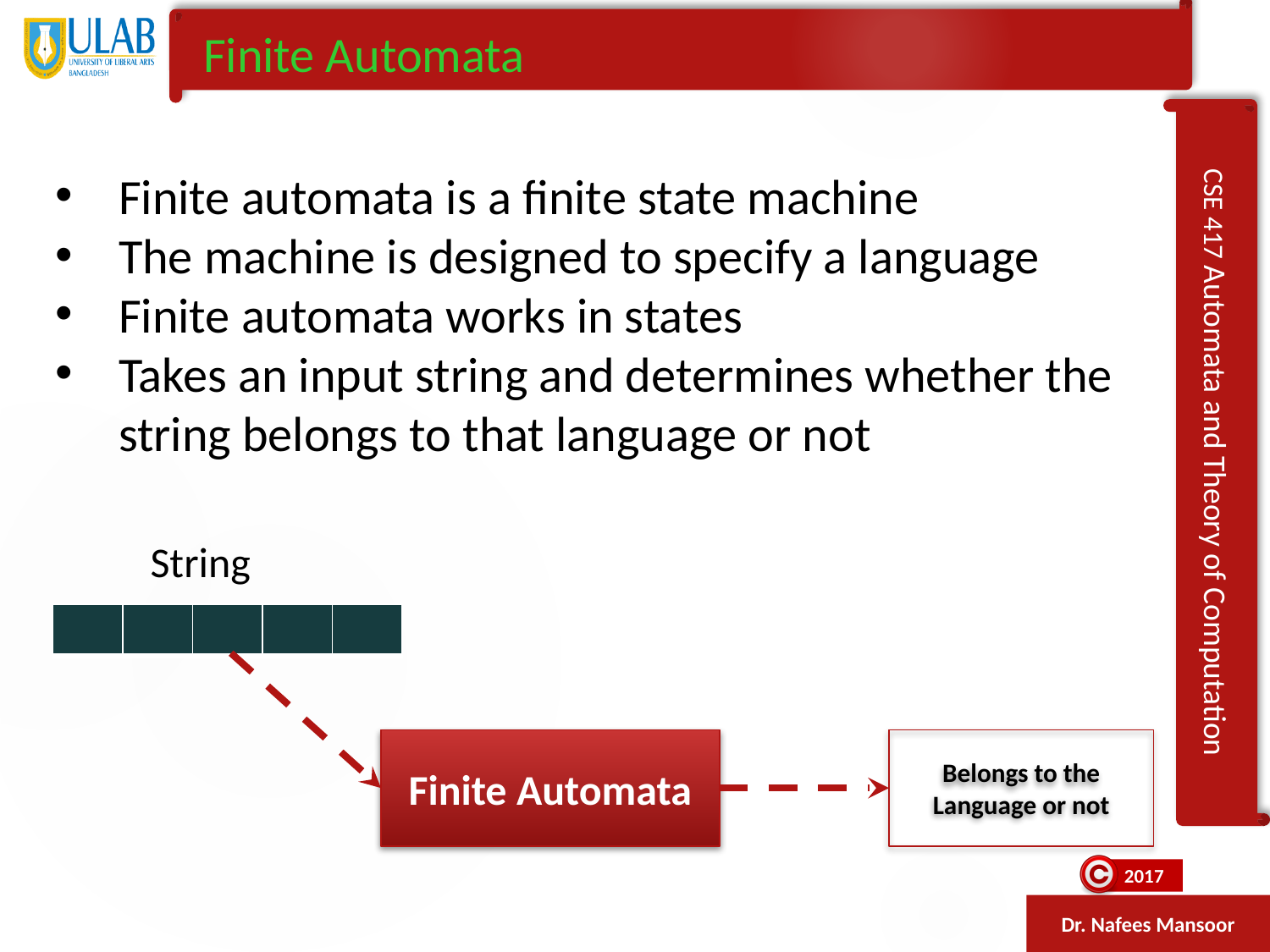

Finite Automata
Finite automata is a finite state machine
The machine is designed to specify a language
Finite automata works in states
Takes an input string and determines whether the string belongs to that language or not
String
|  |  |  |  |  |
| --- | --- | --- | --- | --- |
Finite Automata
Belongs to the Language or not